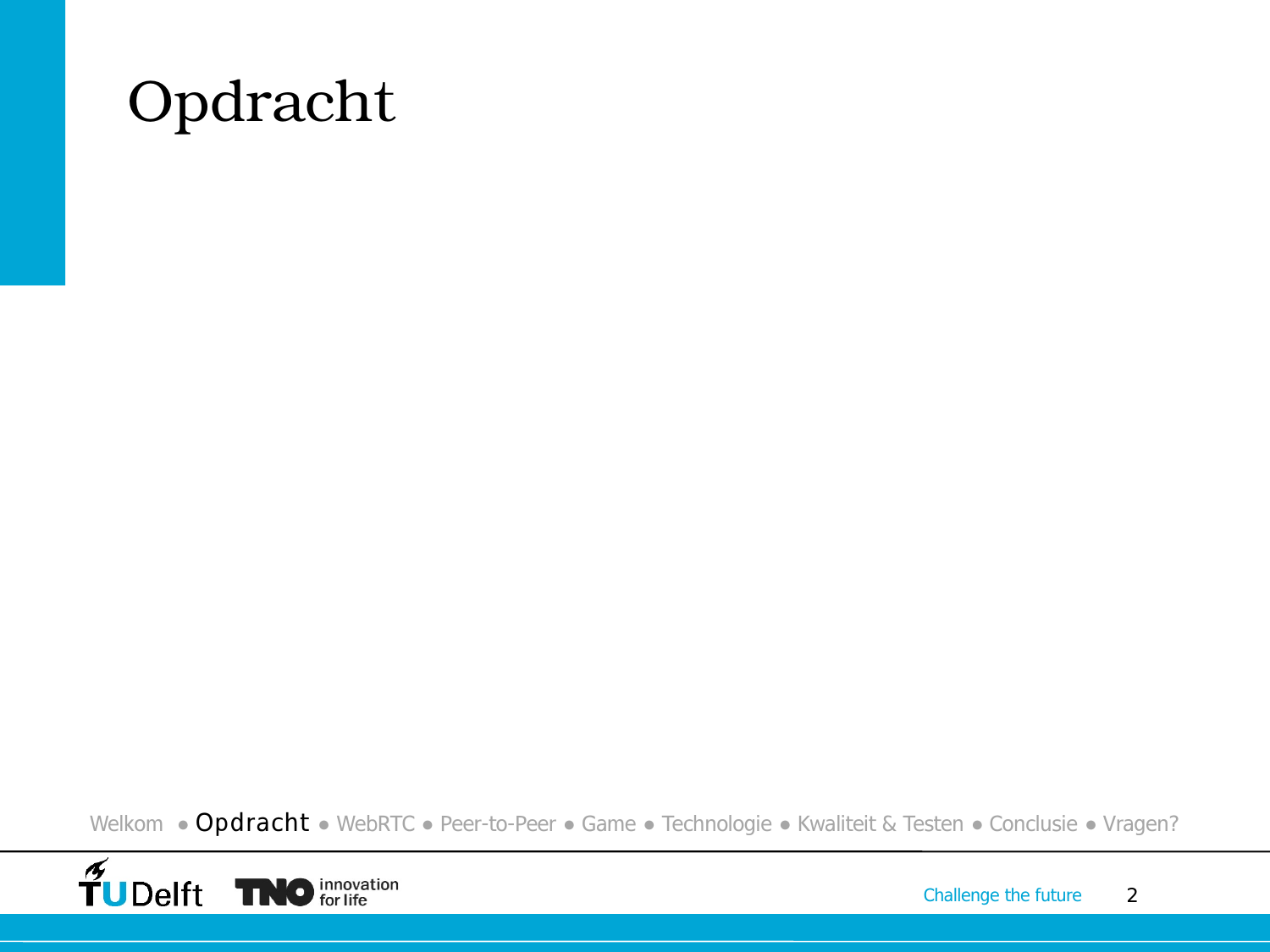

# Opdracht

Welkom  ● Opdracht ● WebRTC ● Peer-to-Peer ● Game ● Technologie ● Kwaliteit & Testen ● Conclusie ● Vragen?